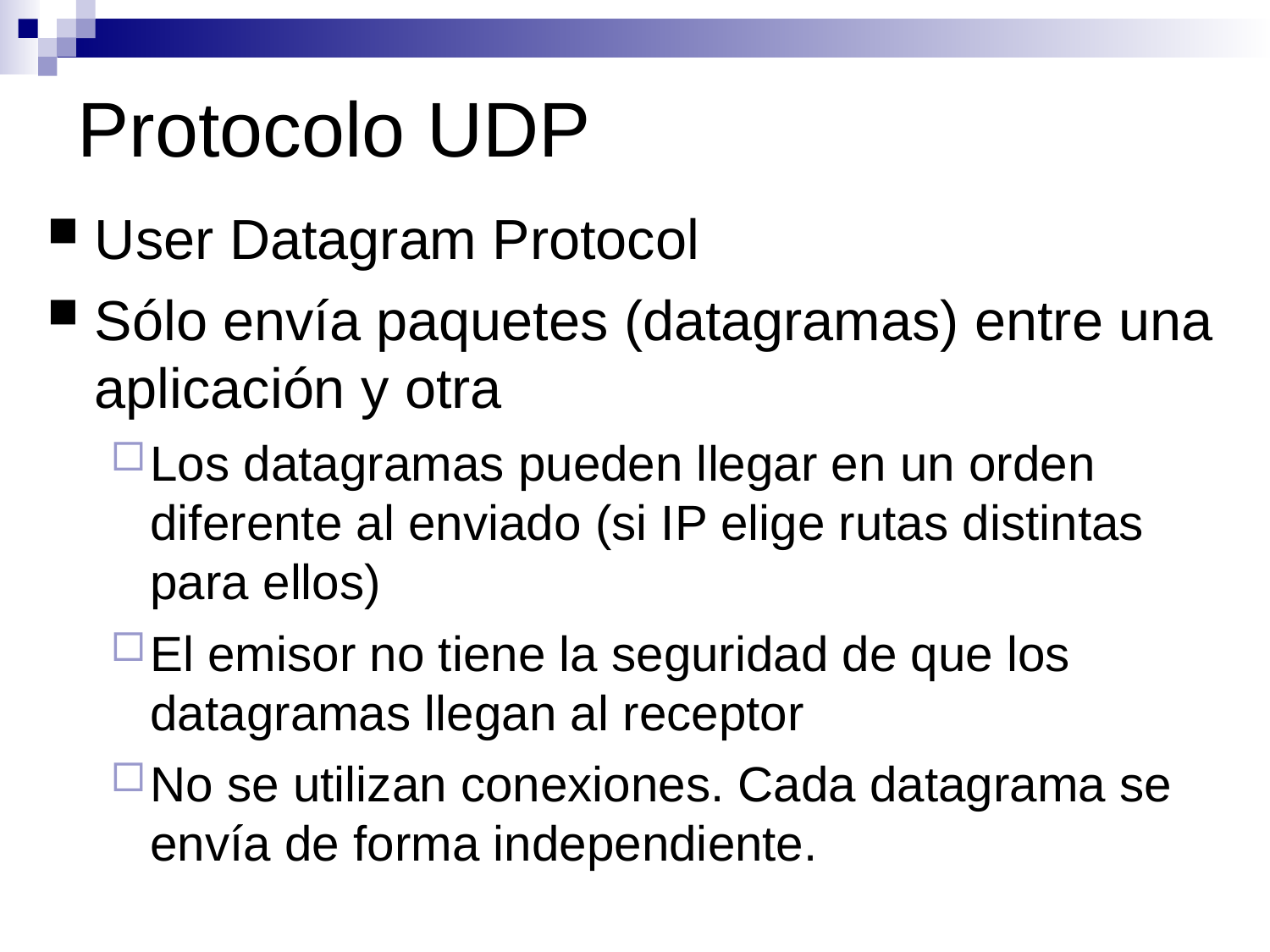

# Protocolo UDP
User Datagram Protocol
Sólo envía paquetes (datagramas) entre una aplicación y otra
Los datagramas pueden llegar en un orden diferente al enviado (si IP elige rutas distintas para ellos)
El emisor no tiene la seguridad de que los datagramas llegan al receptor
No se utilizan conexiones. Cada datagrama se envía de forma independiente.